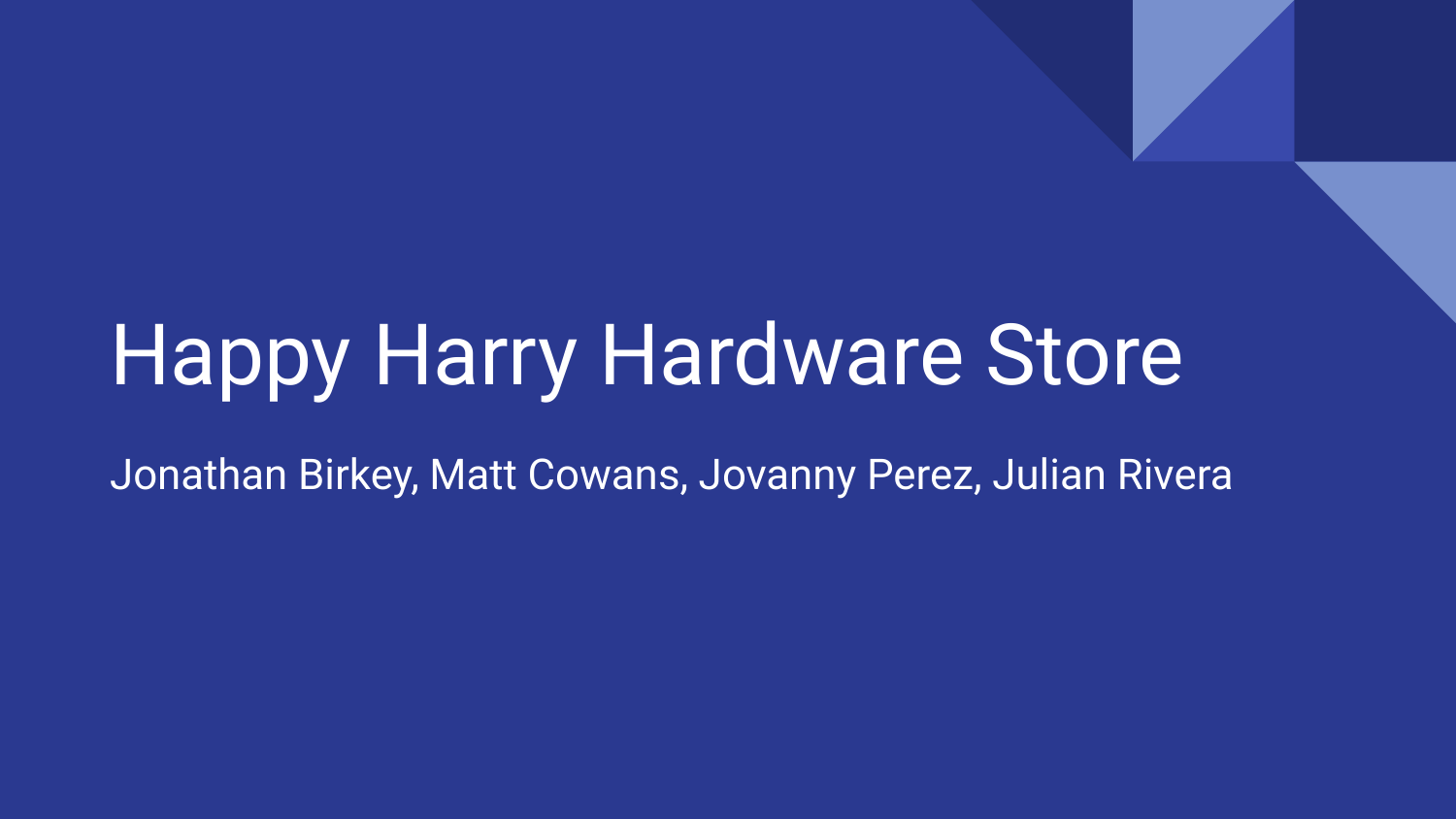

# Happy Harry Hardware Store
Jonathan Birkey, Matt Cowans, Jovanny Perez, Julian Rivera